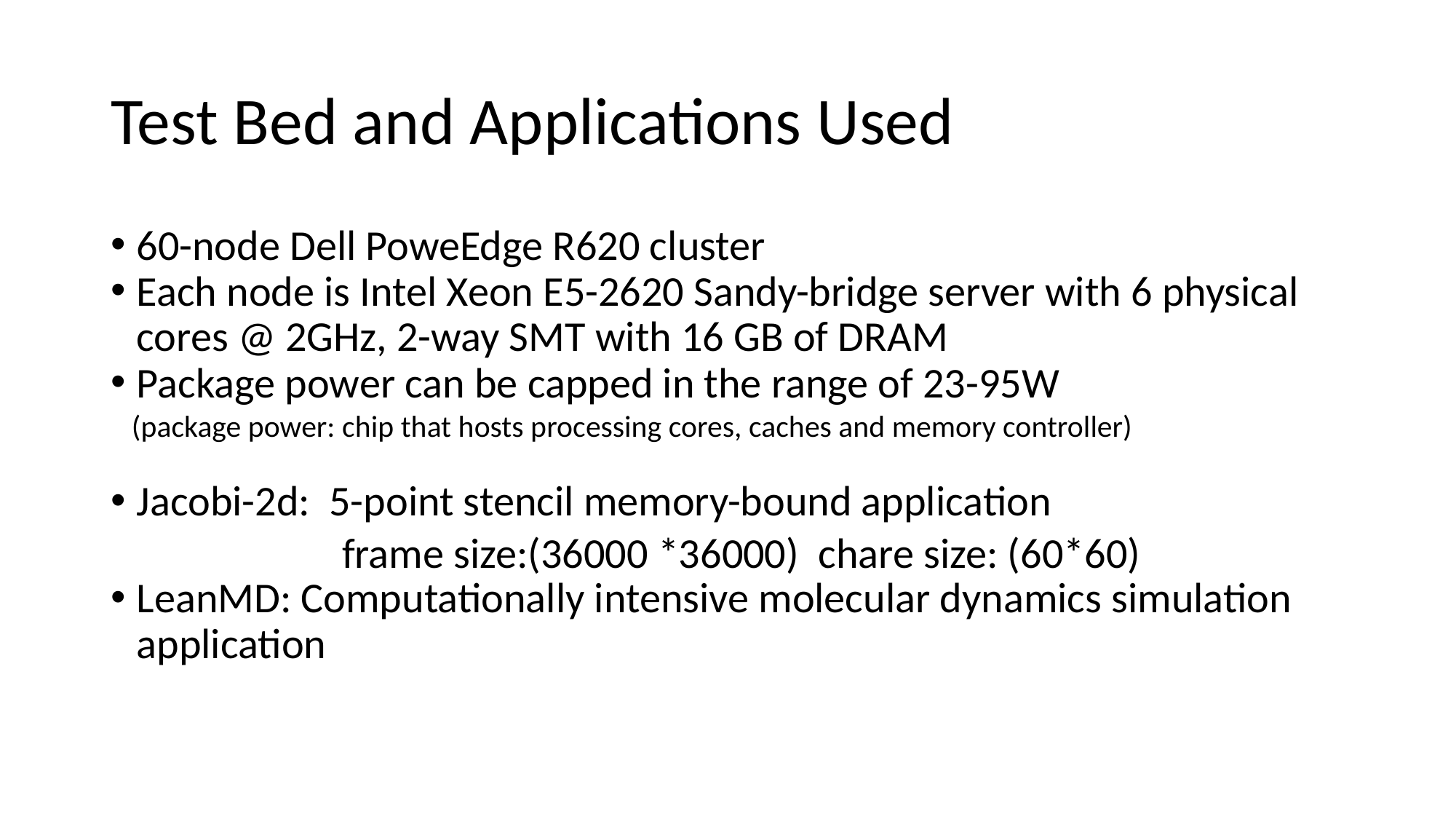

Test Bed and Applications Used
60-node Dell PoweEdge R620 cluster
Each node is Intel Xeon E5-2620 Sandy-bridge server with 6 physical cores @ 2GHz, 2-way SMT with 16 GB of DRAM
Package power can be capped in the range of 23-95W
   (package power: chip that hosts processing cores, caches and memory controller)

Jacobi-2d:  5-point stencil memory-bound application
                        frame size:(36000 *36000)  chare size: (60*60)
LeanMD: Computationally intensive molecular dynamics simulation application